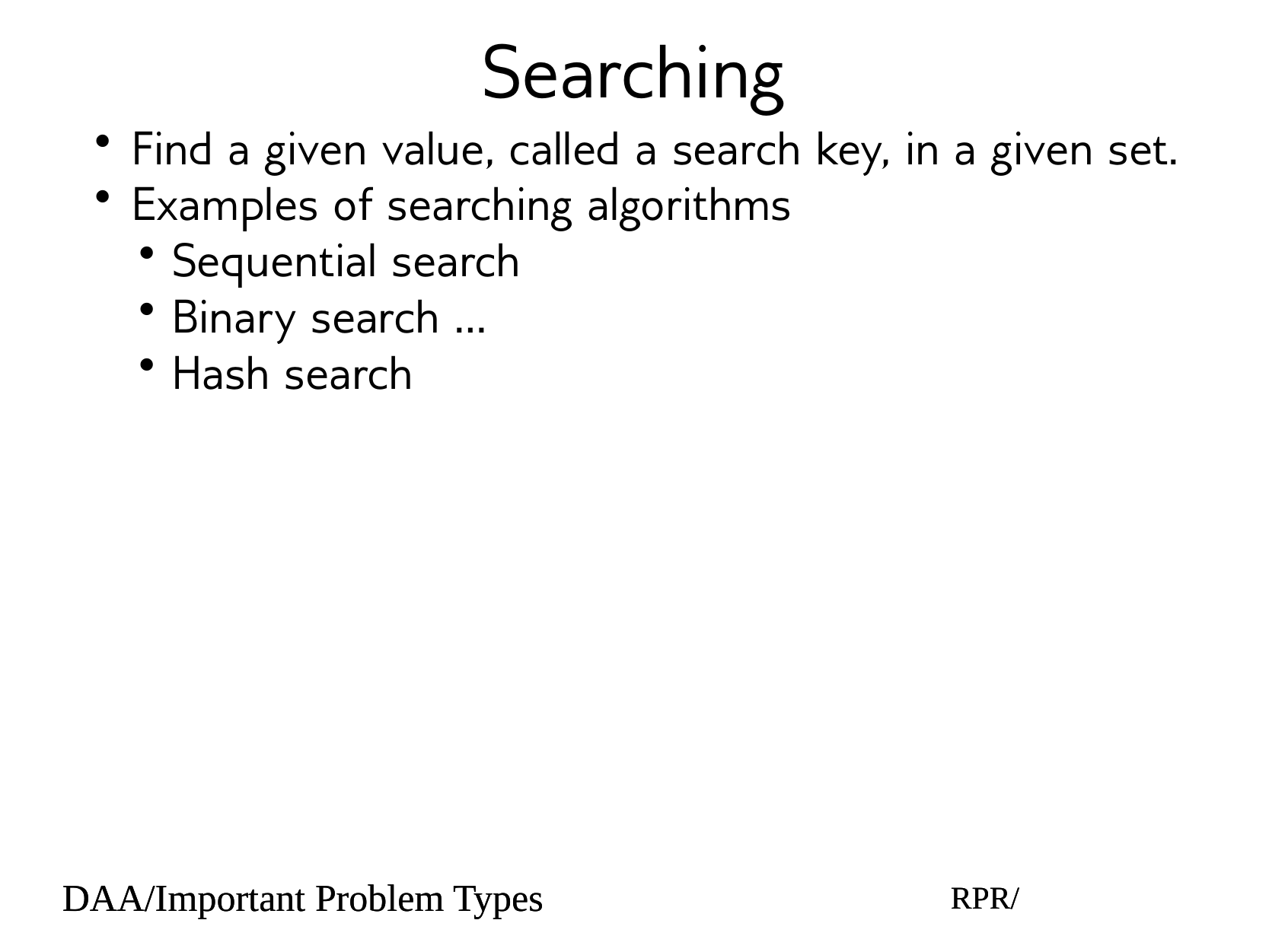

# Searching
Find a given value, called a search key, in a given set.
Examples of searching algorithms
Sequential search
Binary search …
Hash search
DAA/Important Problem Types
RPR/
10